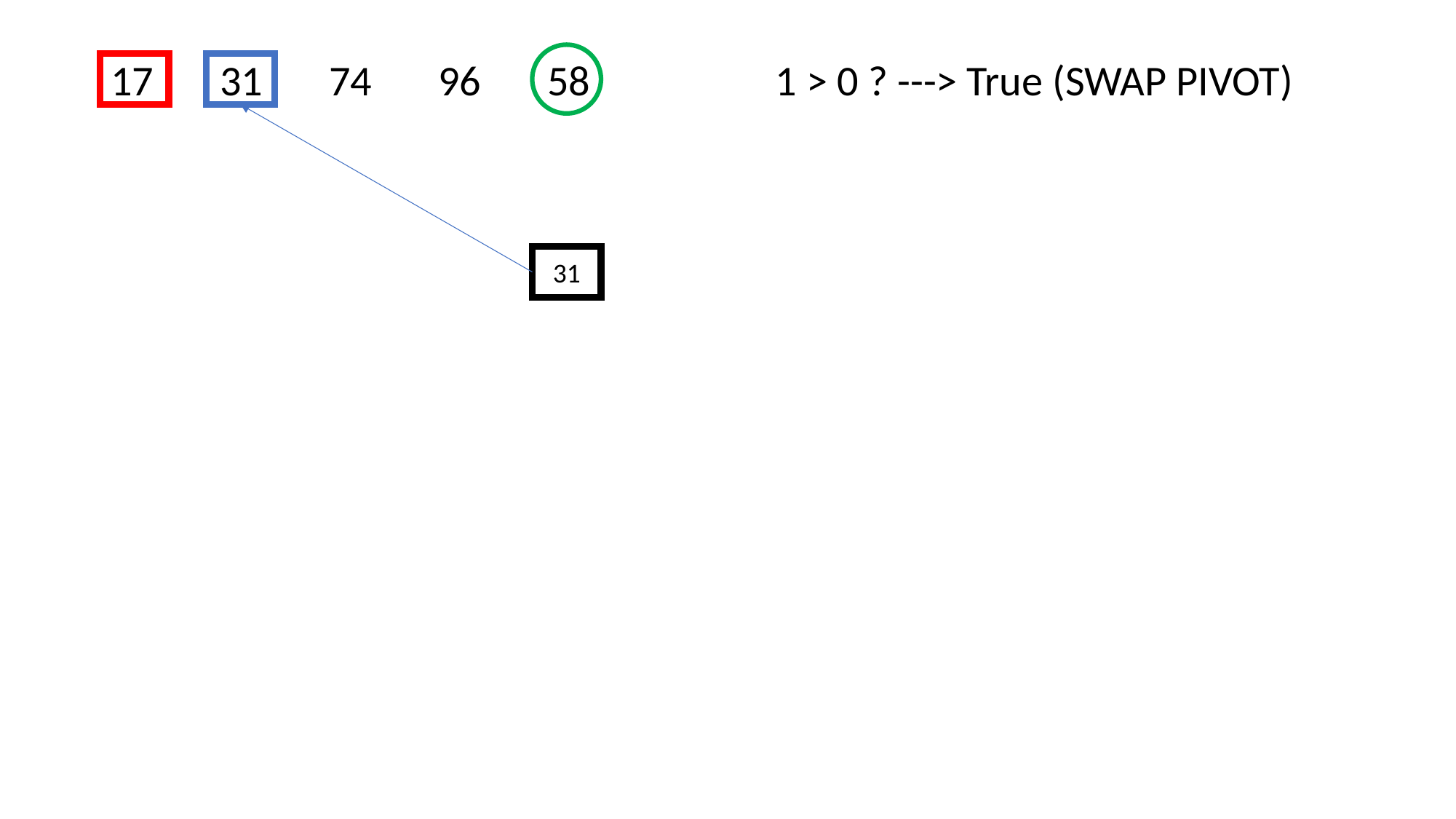

17	31	74	96	58		 1 > 0 ? ---> True (SWAP PIVOT)

31